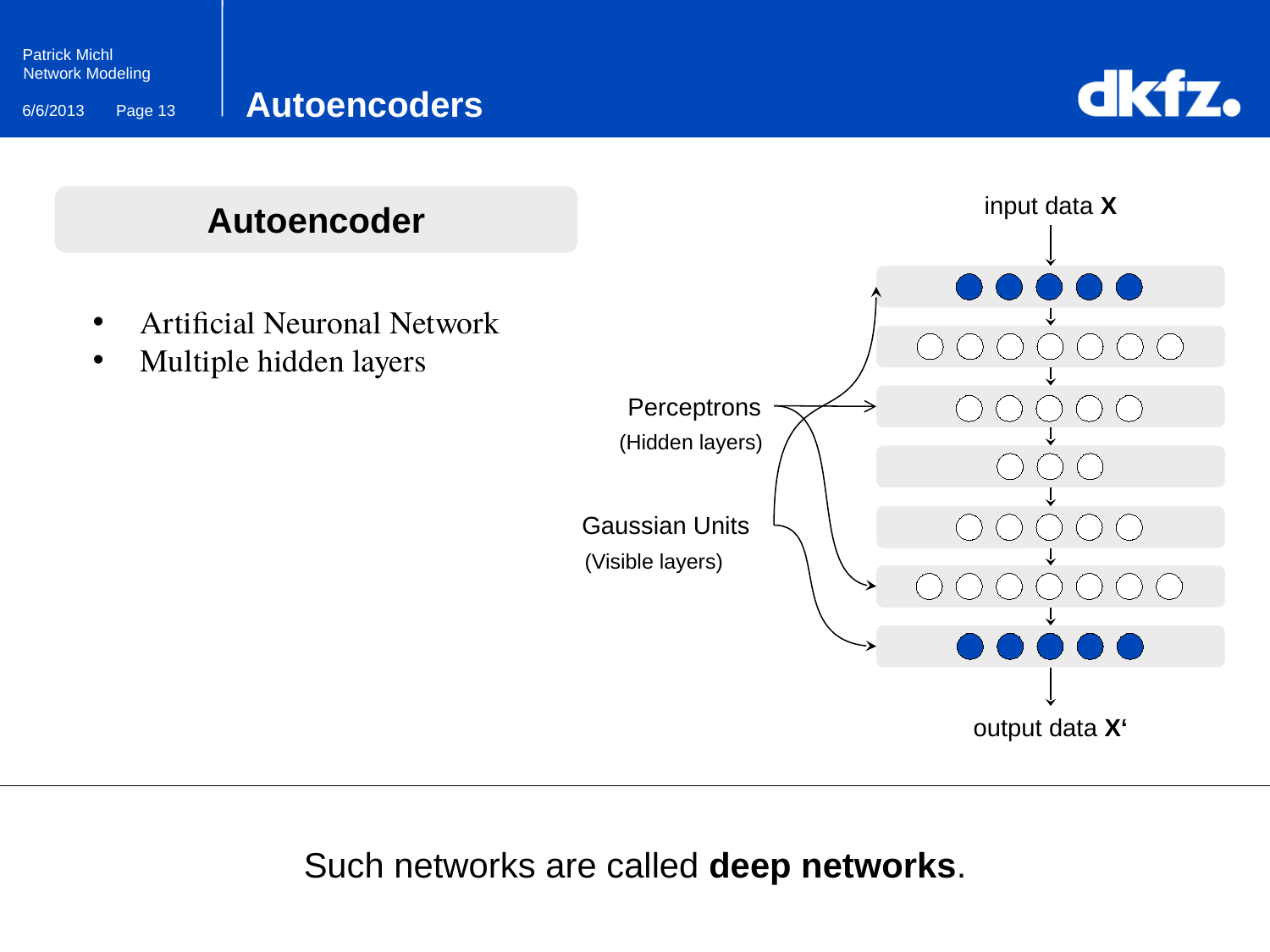

# Autoencoders
input data X

Perceptrons

(Hidden layers)

(Visible layers)

output data X‘

Autoencoder
Artificial Neuronal Network
Multiple hidden layers
Gaussian Units
Such networks are called deep networks.